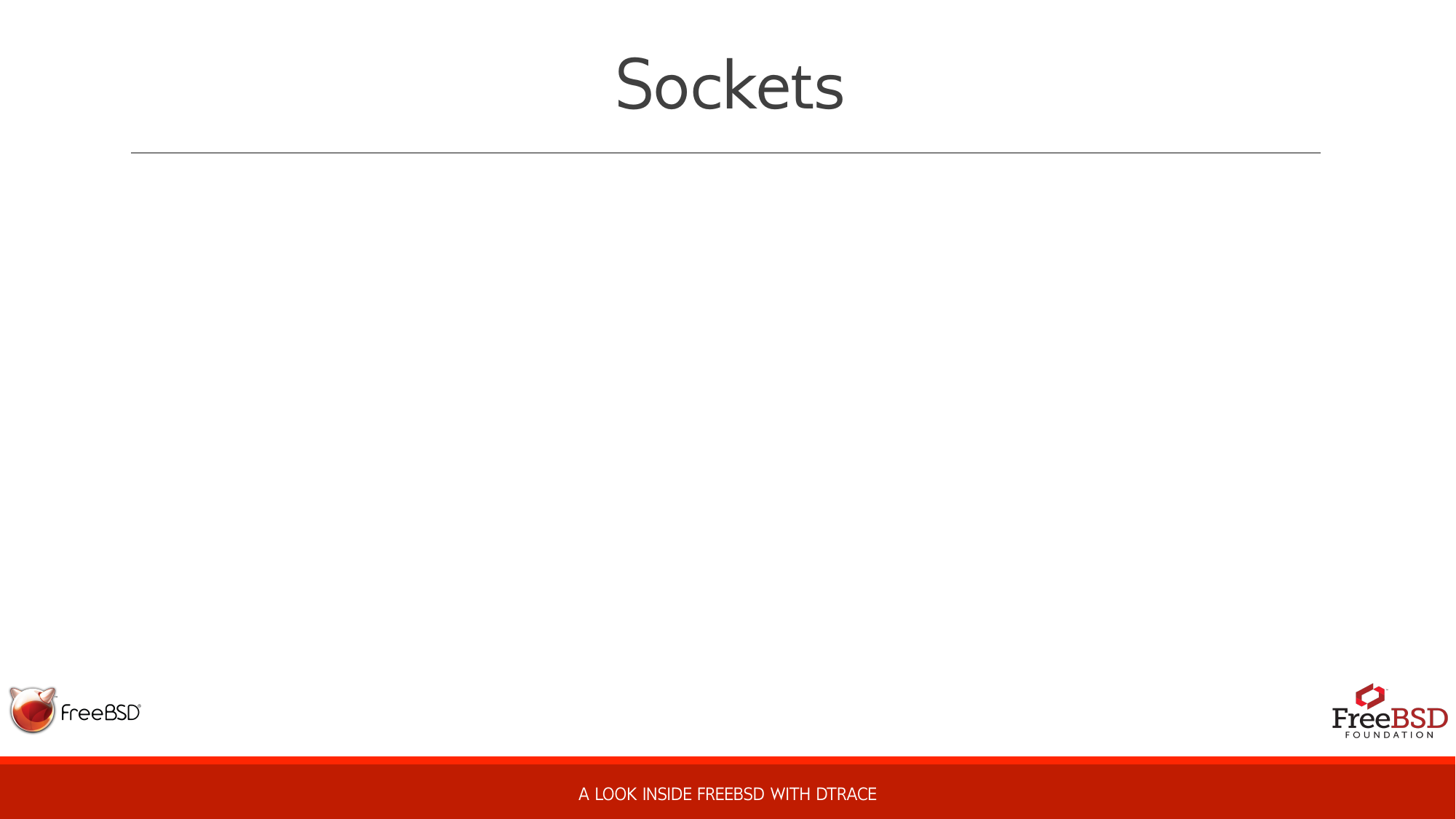

# Sockets
A Look Inside FreeBSD with DTrace